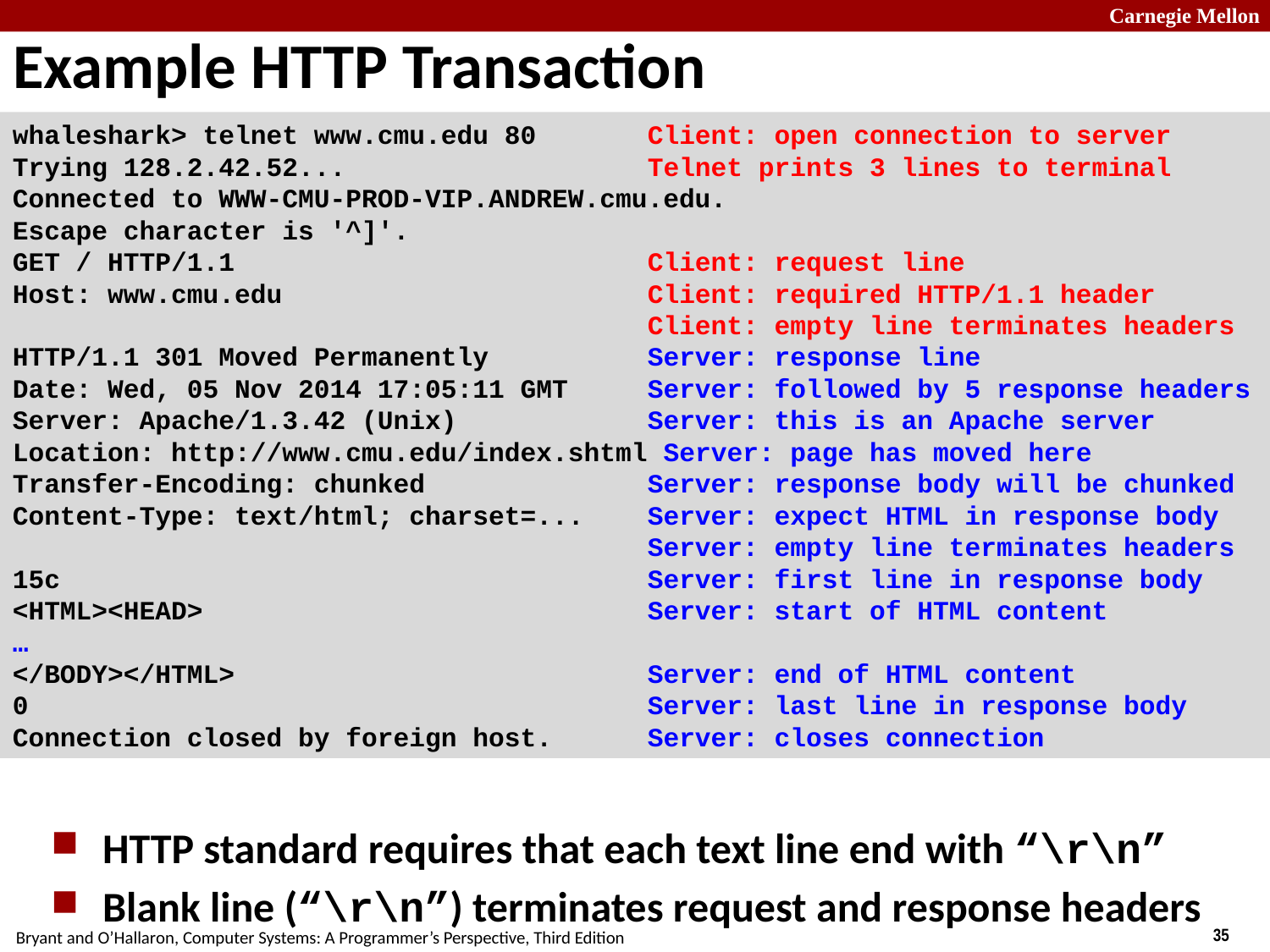

# Example HTTP Transaction
whaleshark> telnet www.cmu.edu 80       Client: open connection to server
Trying 128.2.42.52...                   Telnet prints 3 lines to terminal
Connected to WWW-CMU-PROD-VIP.ANDREW.cmu.edu.
Escape character is '^]'.
GET / HTTP/1.1                          Client: request line
Host: www.cmu.edu                       Client: required HTTP/1.1 header
                                        Client: empty line terminates headers
HTTP/1.1 301 Moved Permanently          Server: response line
Date: Wed, 05 Nov 2014 17:05:11 GMT     Server: followed by 5 response headers
Server: Apache/1.3.42 (Unix)            Server: this is an Apache server
Location: http://www.cmu.edu/index.shtml Server: page has moved here
Transfer-Encoding: chunked              Server: response body will be chunked
Content-Type: text/html; charset=...    Server: expect HTML in response body
                                        Server: empty line terminates headers
15c                                     Server: first line in response body
<HTML><HEAD>                            Server: start of HTML content
…
</BODY></HTML>                          Server: end of HTML content
0                                       Server: last line in response body
Connection closed by foreign host.      Server: closes connection
HTTP standard requires that each text line end with “\r\n”
Blank line (“\r\n”) terminates request and response headers